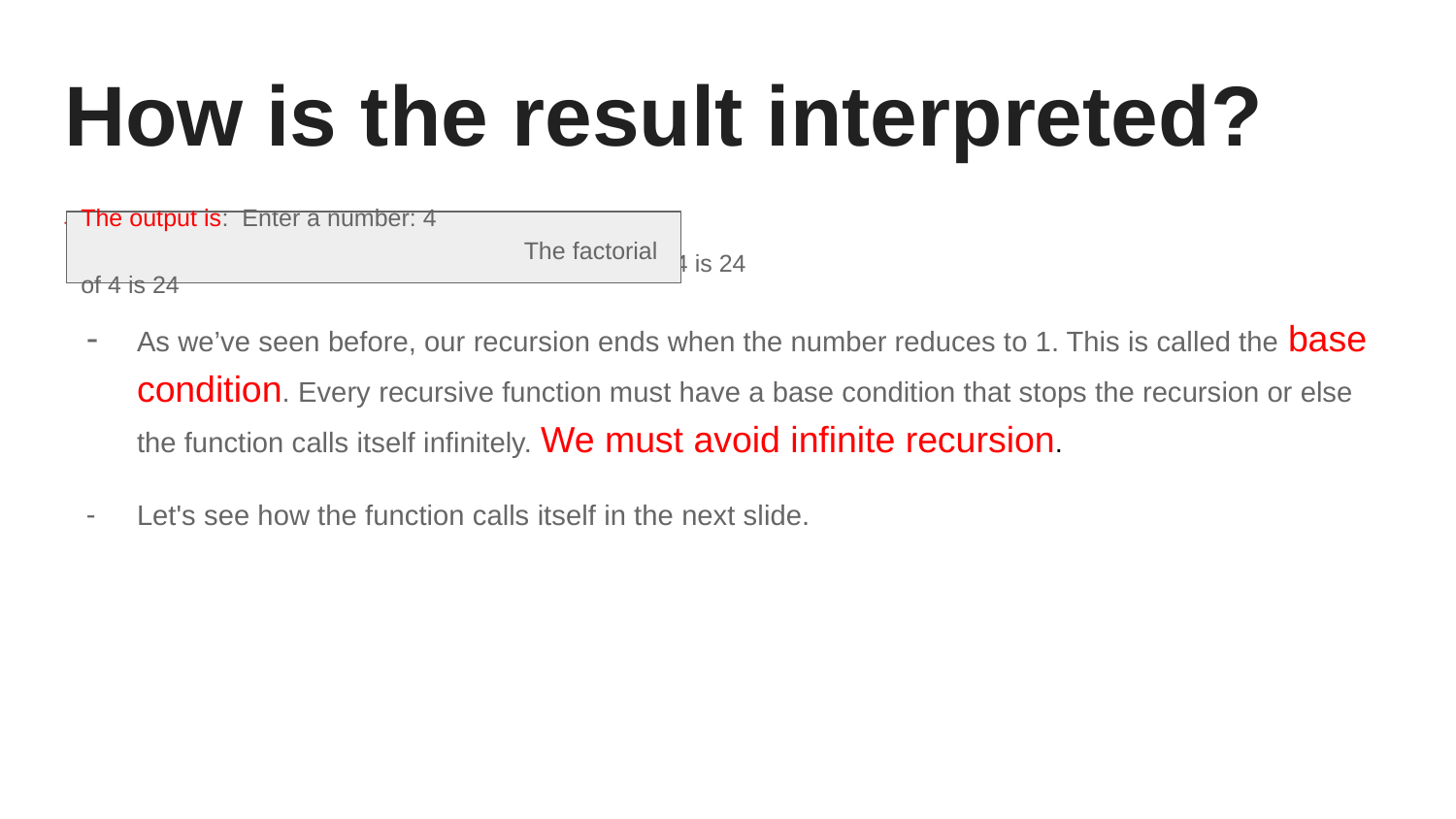

# How is the result interpreted?
The output is:  Enter a number: 4
			 The factorial of 4 is 24
As we’ve seen before, our recursion ends when the number reduces to 1. This is called the base condition. Every recursive function must have a base condition that stops the recursion or else the function calls itself infinitely. We must avoid infinite recursion.
Let's see how the function calls itself in the next slide.

The output is:  Enter a number: 4
			 The factorial of 4 is 24